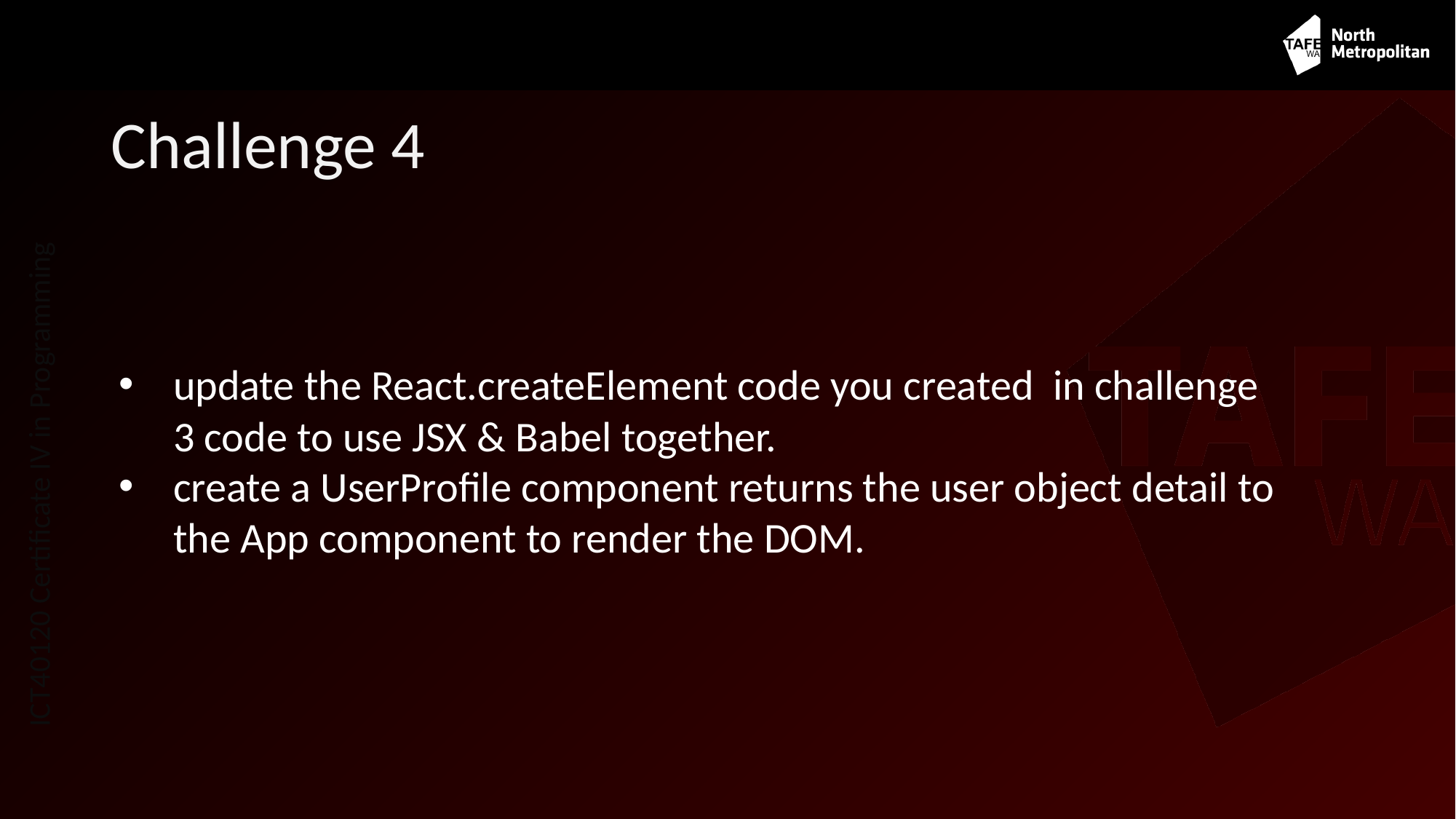

# Challenge 4
update the React.createElement code you created  in challenge 3 code to use JSX & Babel together.
create a UserProfile component returns the user object detail to the App component to render the DOM.